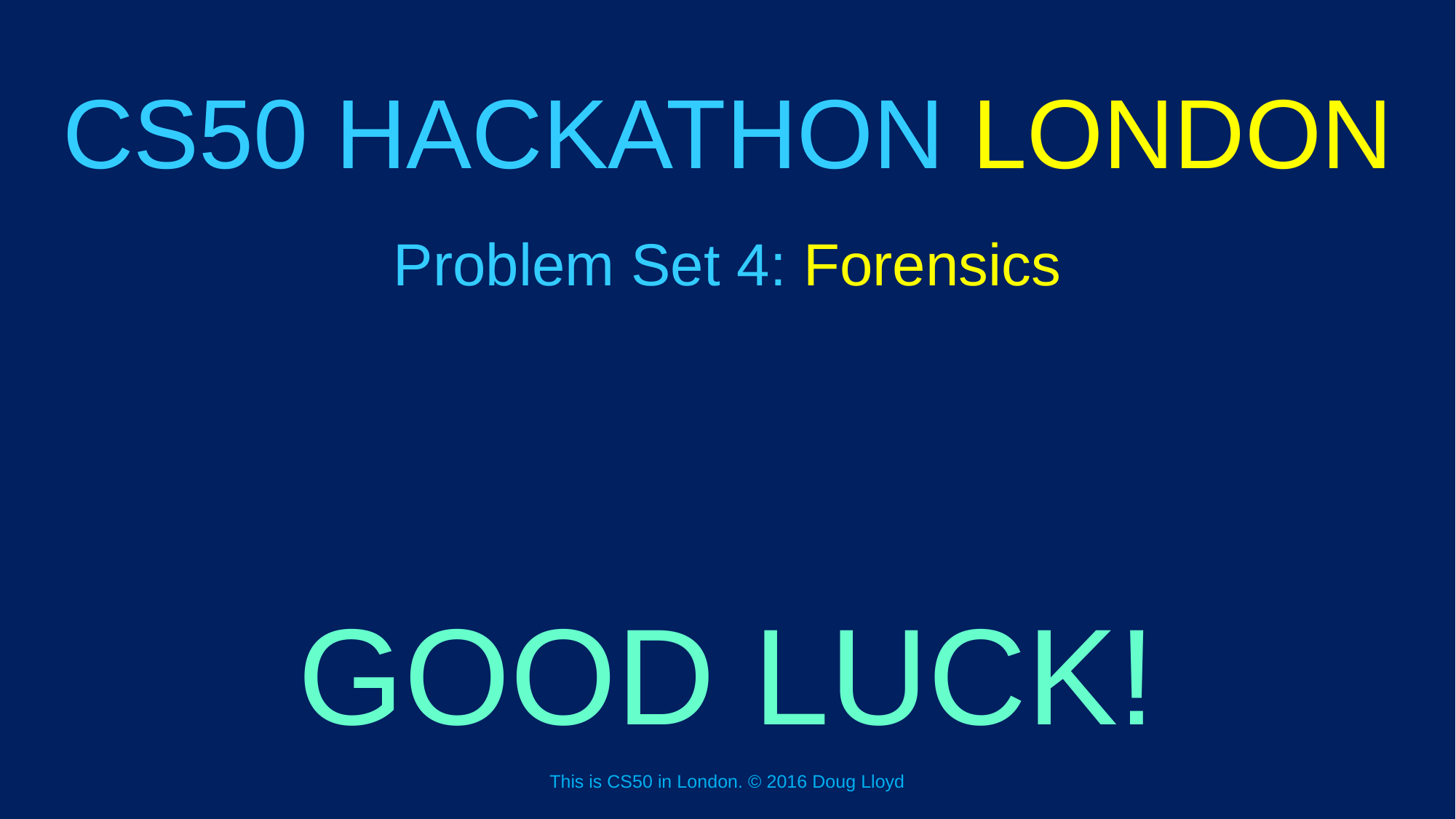

# CS50 HACKATHON LONDON
Problem Set 4: Forensics

GOOD LUCK!

This is CS50 in London. © 2016 Doug Lloyd